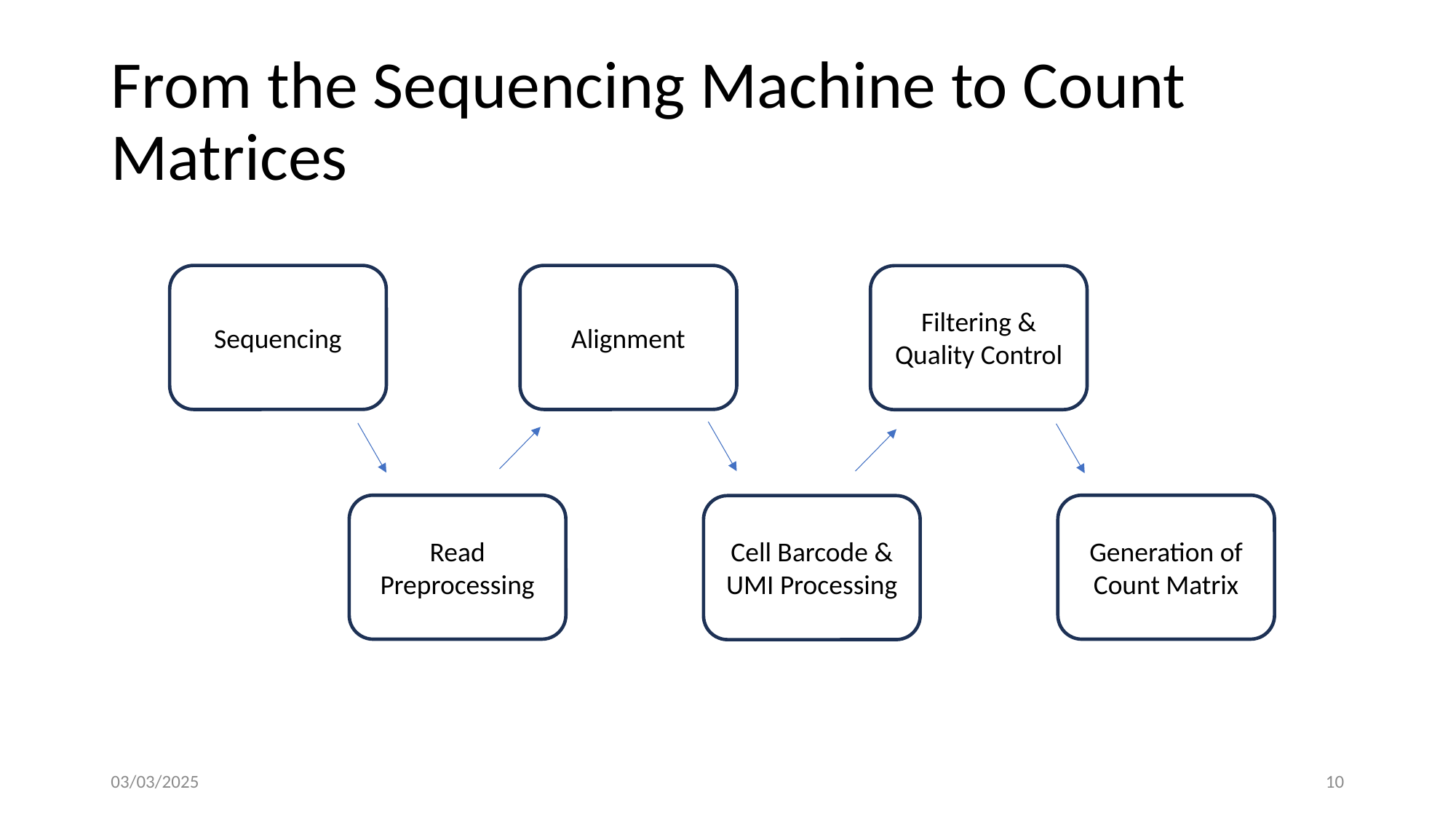

# From the Sequencing Machine to Count Matrices

Filtering & Quality Control
Sequencing
Alignment

Read Preprocessing
Generation of Count Matrix
Cell Barcode & UMI Processing
03/03/2025
10